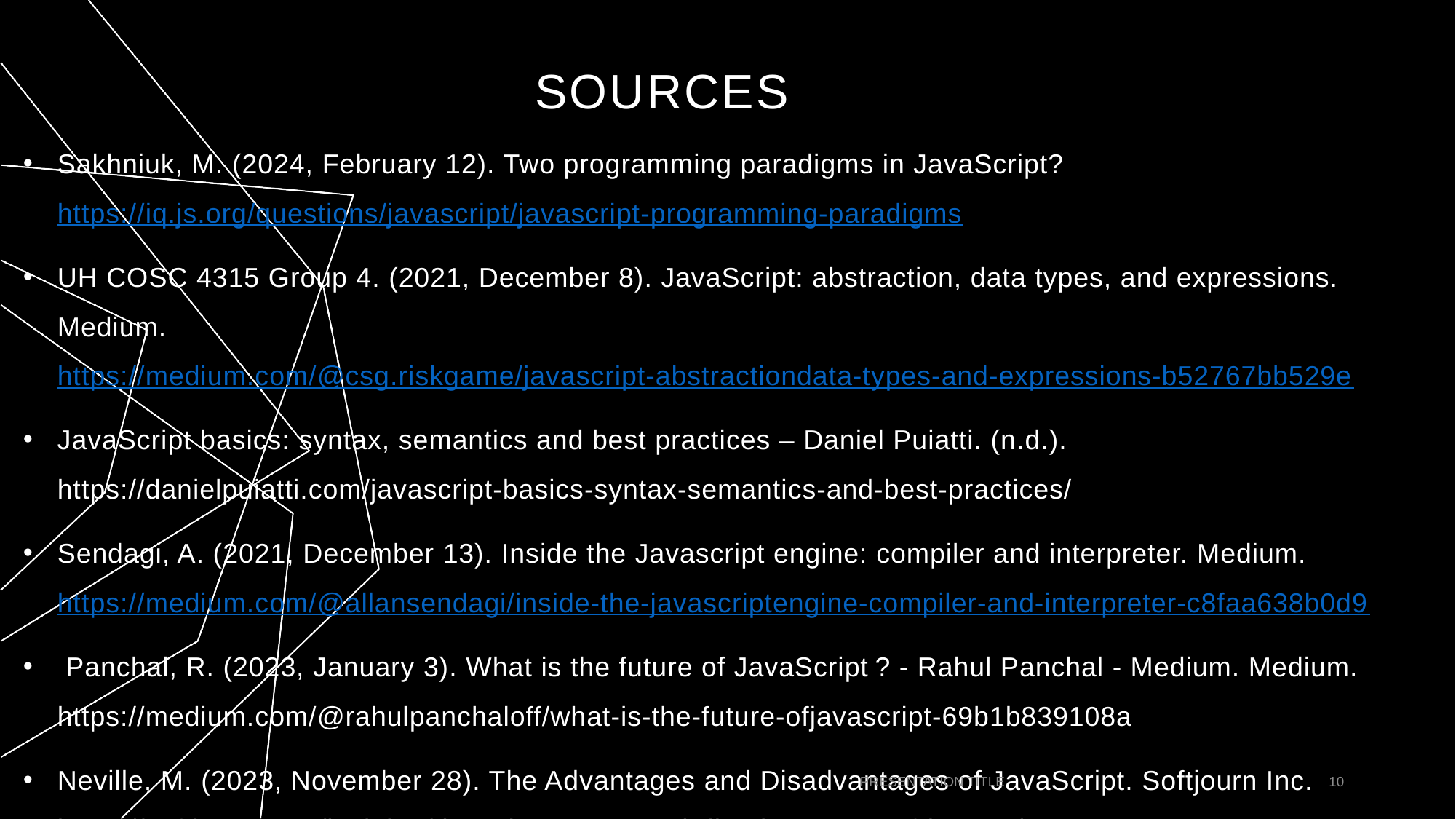

# Sources
Sakhniuk, M. (2024, February 12). Two programming paradigms in JavaScript? https://iq.js.org/questions/javascript/javascript-programming-paradigms
UH COSC 4315 Group 4. (2021, December 8). JavaScript: abstraction, data types, and expressions. Medium. https://medium.com/@csg.riskgame/javascript-abstractiondata-types-and-expressions-b52767bb529e
JavaScript basics: syntax, semantics and best practices – Daniel Puiatti. (n.d.). https://danielpuiatti.com/javascript-basics-syntax-semantics-and-best-practices/
Sendagi, A. (2021, December 13). Inside the Javascript engine: compiler and interpreter. Medium. https://medium.com/@allansendagi/inside-the-javascriptengine-compiler-and-interpreter-c8faa638b0d9
 Panchal, R. (2023, January 3). What is the future of JavaScript ? - Rahul Panchal - Medium. Medium. https://medium.com/@rahulpanchaloff/what-is-the-future-ofjavascript-69b1b839108a
Neville, M. (2023, November 28). The Advantages and Disadvantages of JavaScript. Softjourn Inc. https://softjourn.com/insights/the-advantages-and-disadvantages-of-javascript
PRESENTATION TITLE
10